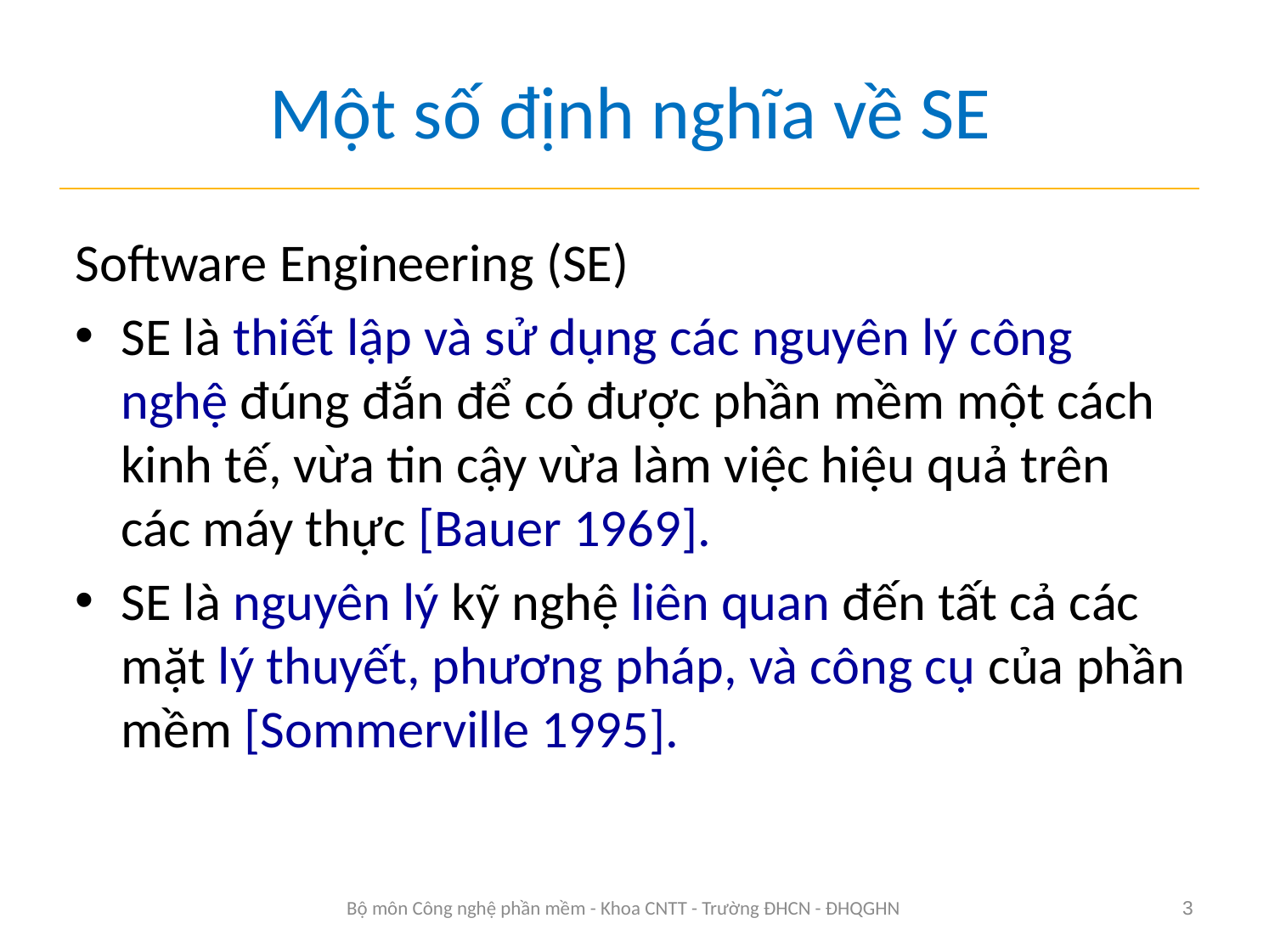

# Một số định nghĩa về SE
Software Engineering (SE)
SE là thiết lập và sử dụng các nguyên lý công nghệ đúng đắn để có được phần mềm một cách kinh tế, vừa tin cậy vừa làm việc hiệu quả trên các máy thực [Bauer 1969].
SE là nguyên lý kỹ nghệ liên quan đến tất cả các mặt lý thuyết, phương pháp, và công cụ của phần mềm [Sommerville 1995].
Bộ môn Công nghệ phần mềm - Khoa CNTT - Trường ĐHCN - ĐHQGHN
3